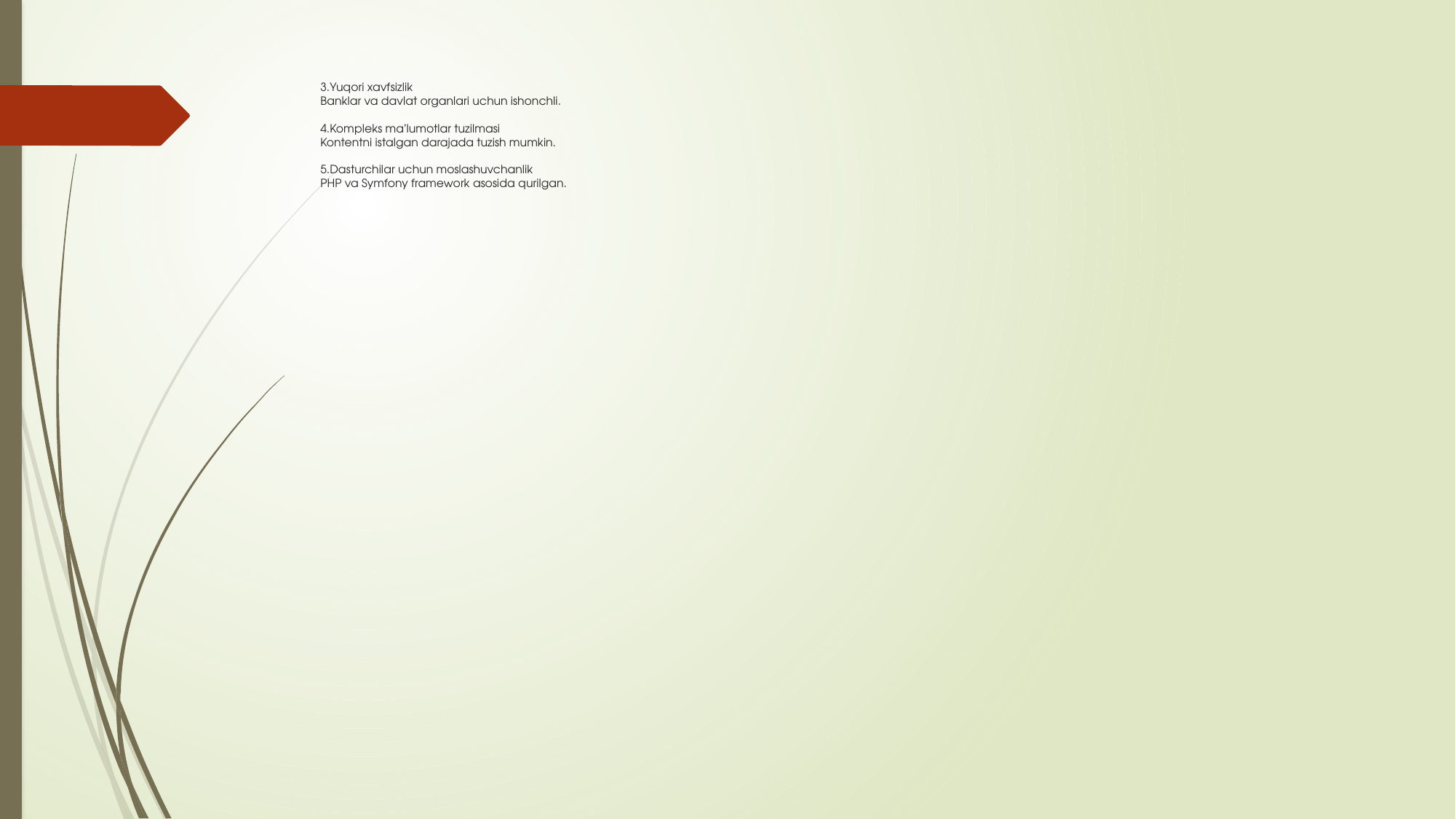

# 3.Yuqori xavfsizlik Banklar va davlat organlari uchun ishonchli. 4.Kompleks maʼlumotlar tuzilmasi Kontentni istalgan darajada tuzish mumkin. 5.Dasturchilar uchun moslashuvchanlik PHP va Symfony framework asosida qurilgan.